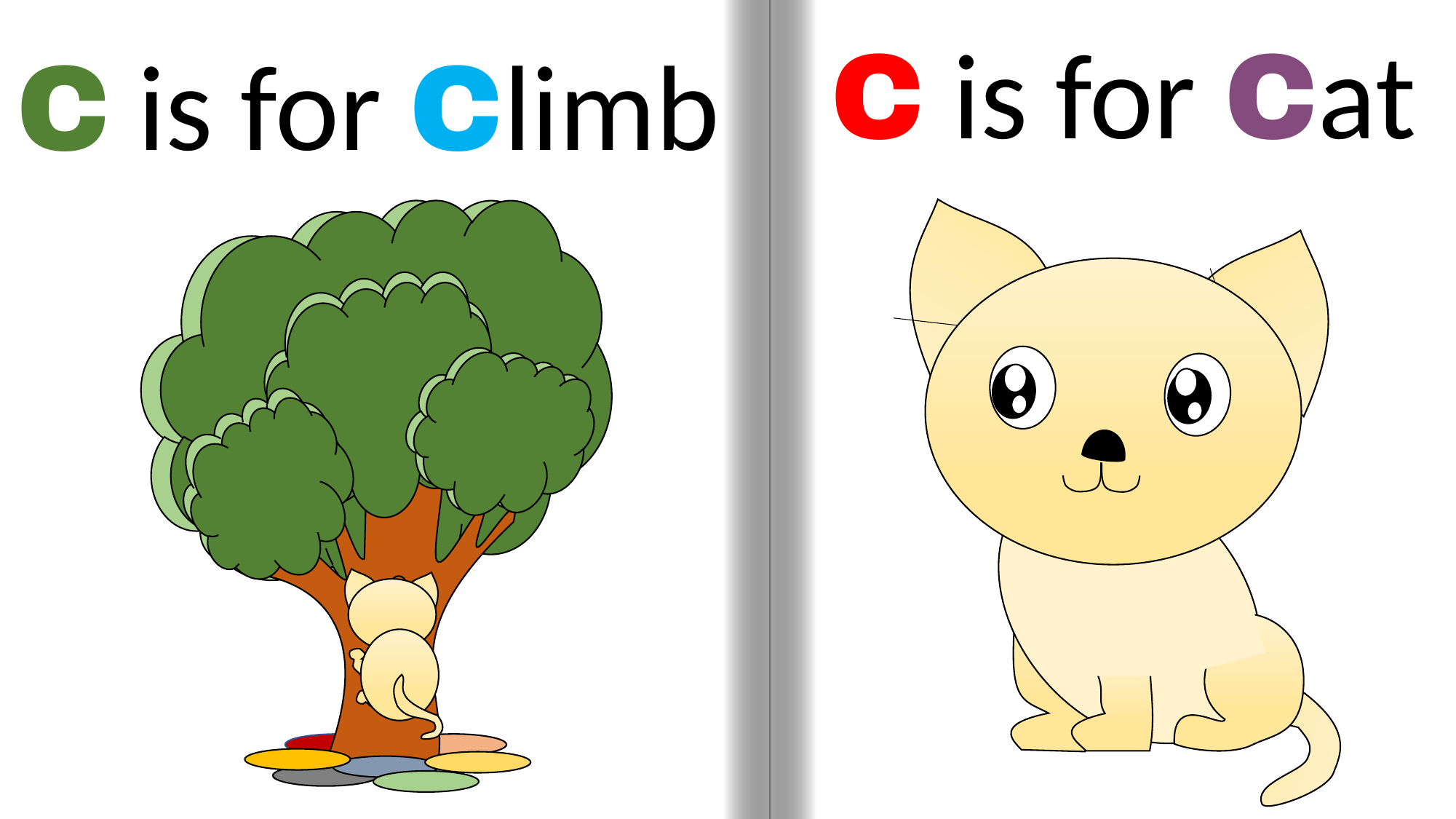

C is for Cat
C is for Climb